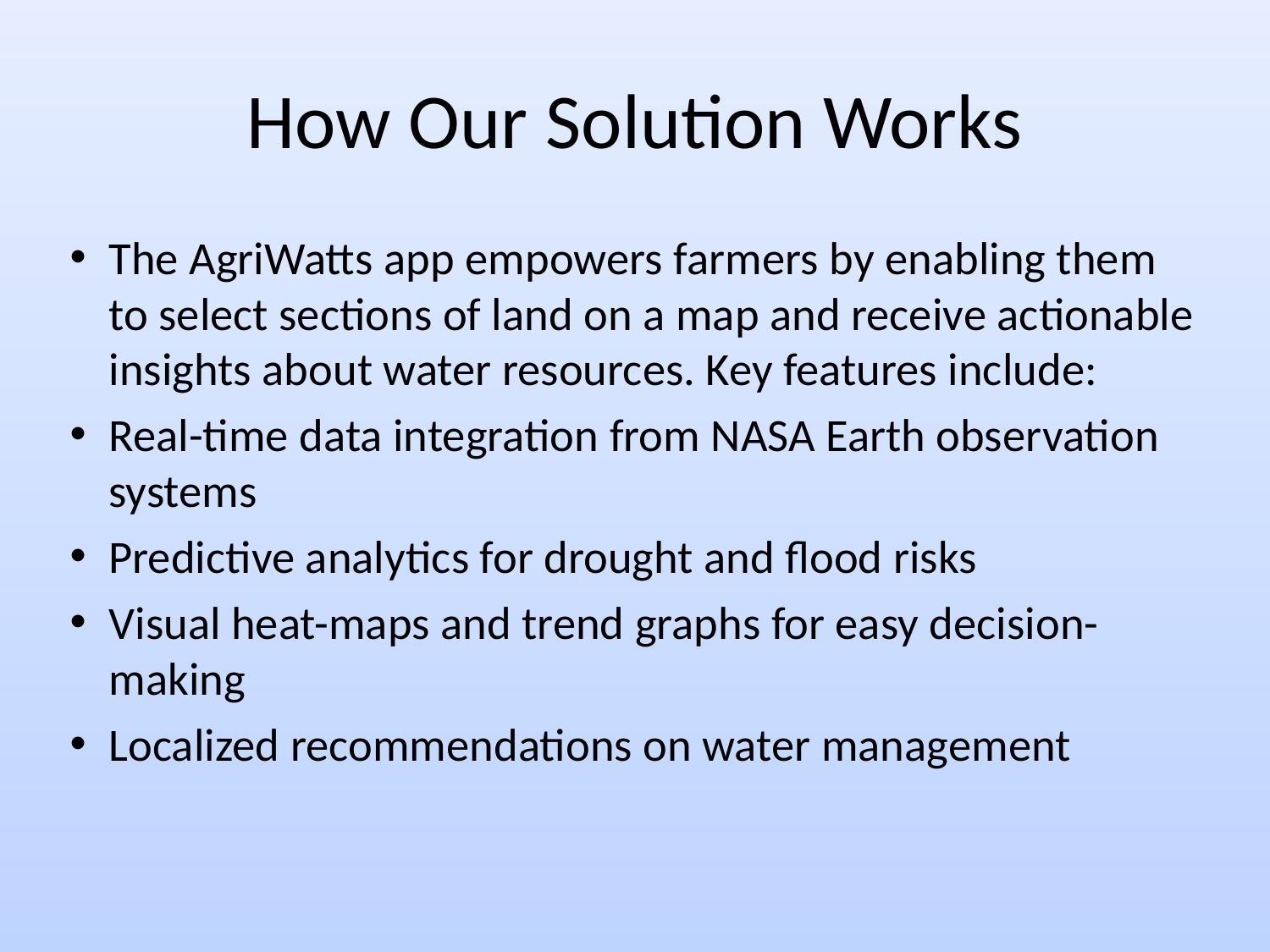

# How Our Solution Works
The AgriWatts app empowers farmers by enabling them to select sections of land on a map and receive actionable insights about water resources. Key features include:
Real-time data integration from NASA Earth observation systems
Predictive analytics for drought and flood risks
Visual heat-maps and trend graphs for easy decision-making
Localized recommendations on water management